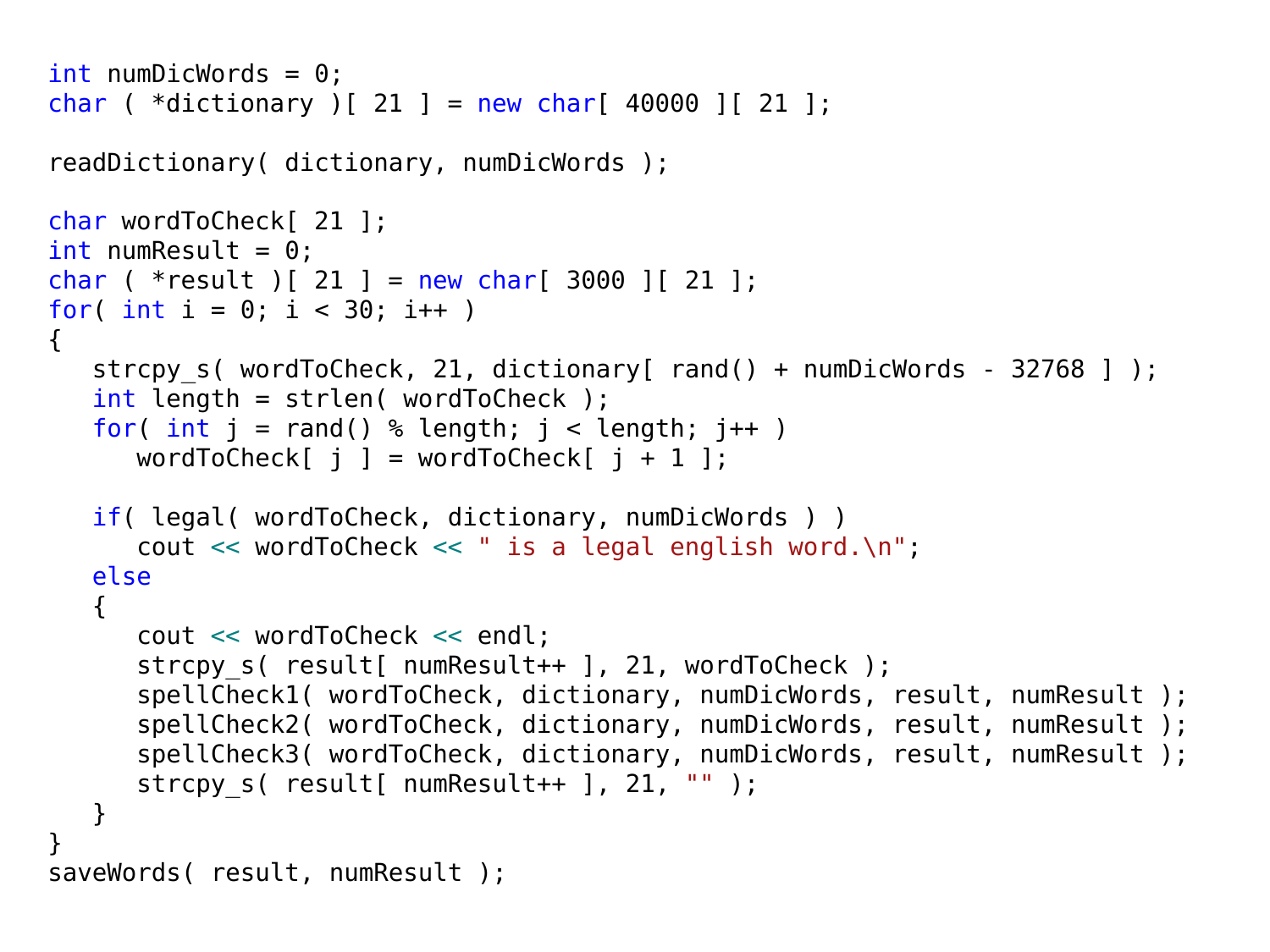

int numDicWords = 0;
char ( *dictionary )[ 21 ] = new char[ 40000 ][ 21 ];

readDictionary( dictionary, numDicWords );

char wordToCheck[ 21 ];
int numResult = 0;
char ( *result )[ 21 ] = new char[ 3000 ][ 21 ];
for( int i = 0; i < 30; i++ )
{
   strcpy_s( wordToCheck, 21, dictionary[ rand() + numDicWords - 32768 ] );
   int length = strlen( wordToCheck );
   for( int j = rand() % length; j < length; j++ )
      wordToCheck[ j ] = wordToCheck[ j + 1 ];

   if( legal( wordToCheck, dictionary, numDicWords ) )
      cout << wordToCheck << " is a legal english word.\n";
   else
   {
      cout << wordToCheck << endl;
      strcpy_s( result[ numResult++ ], 21, wordToCheck );
      spellCheck1( wordToCheck, dictionary, numDicWords, result, numResult );
      spellCheck2( wordToCheck, dictionary, numDicWords, result, numResult );
      spellCheck3( wordToCheck, dictionary, numDicWords, result, numResult );
      strcpy_s( result[ numResult++ ], 21, "" );
   }
}
saveWords( result, numResult );